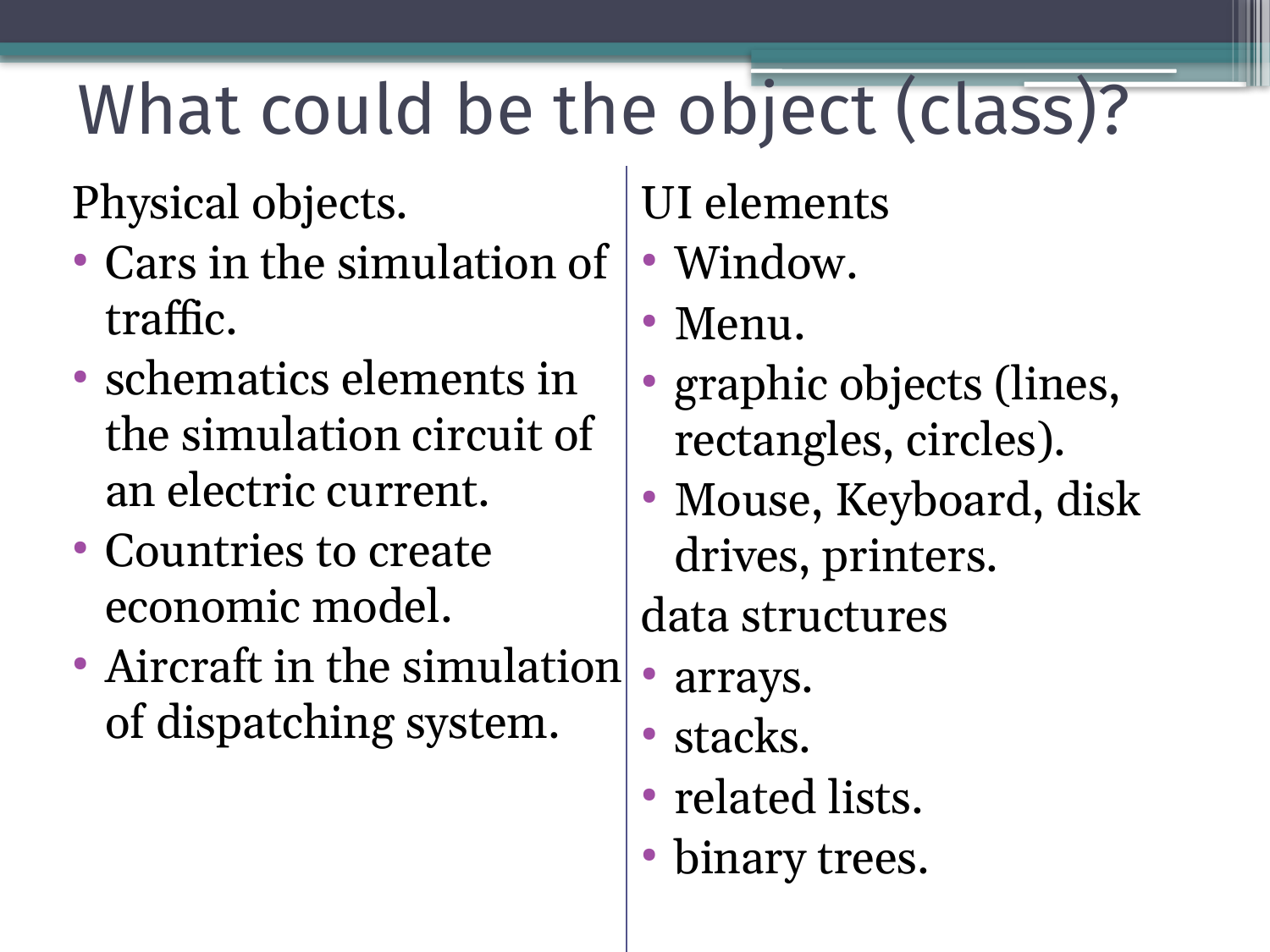

# What could be the object (class)?
Physical objects.
Cars in the simulation of traffic.
schematics elements in the simulation circuit of an electric current.
Countries to create economic model.
Aircraft in the simulation of dispatching system.

UI elements
Window.
Menu.
graphic objects (lines, rectangles, circles).
Mouse, Keyboard, disk drives, printers.
data structures
arrays.
stacks.
related lists.
binary trees.